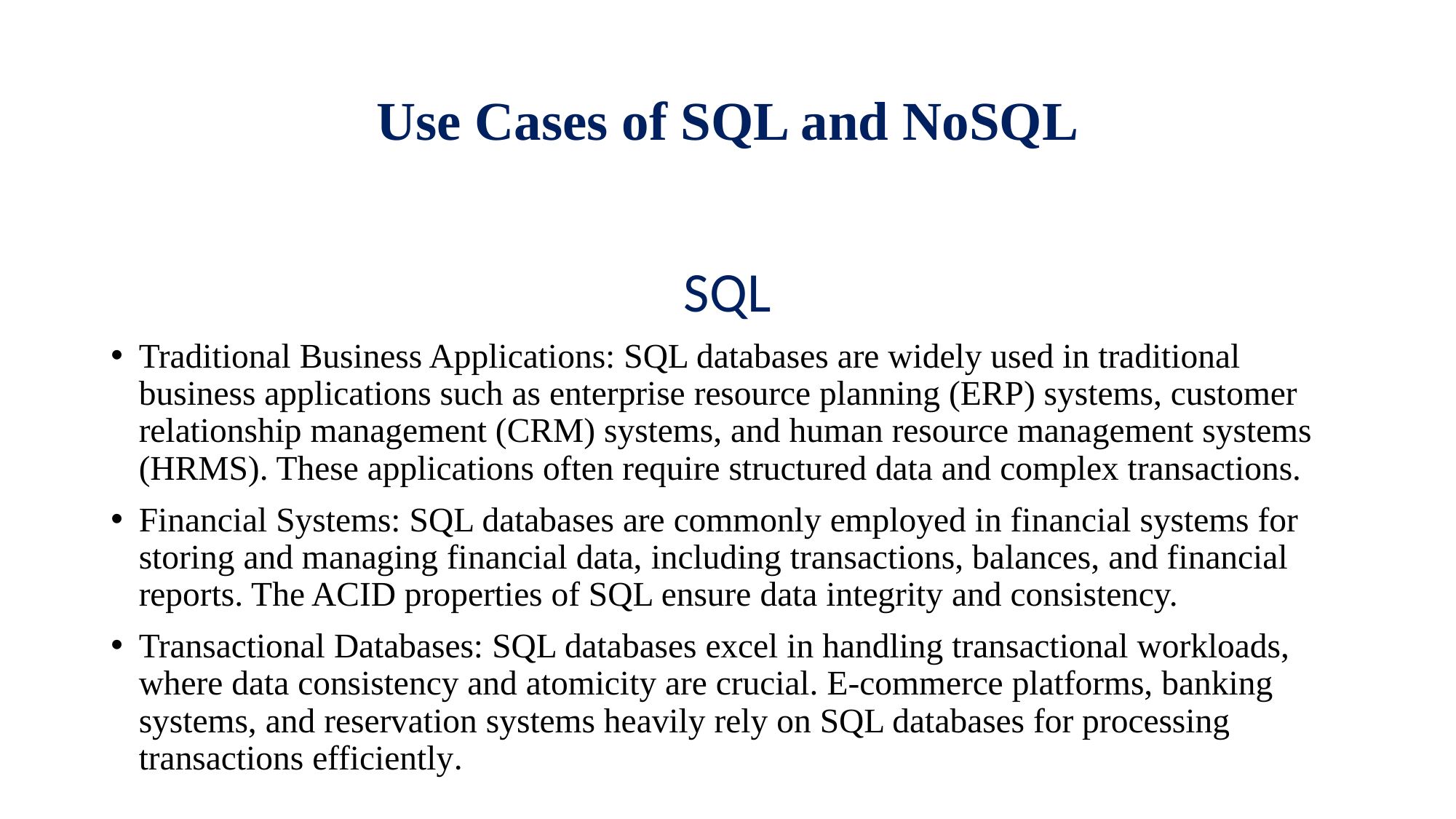

# Use Cases of SQL and NoSQL

SQL
Traditional Business Applications: SQL databases are widely used in traditional business applications such as enterprise resource planning (ERP) systems, customer relationship management (CRM) systems, and human resource management systems (HRMS). These applications often require structured data and complex transactions.
Financial Systems: SQL databases are commonly employed in financial systems for storing and managing financial data, including transactions, balances, and financial reports. The ACID properties of SQL ensure data integrity and consistency.
Transactional Databases: SQL databases excel in handling transactional workloads, where data consistency and atomicity are crucial. E-commerce platforms, banking systems, and reservation systems heavily rely on SQL databases for processing transactions efficiently.